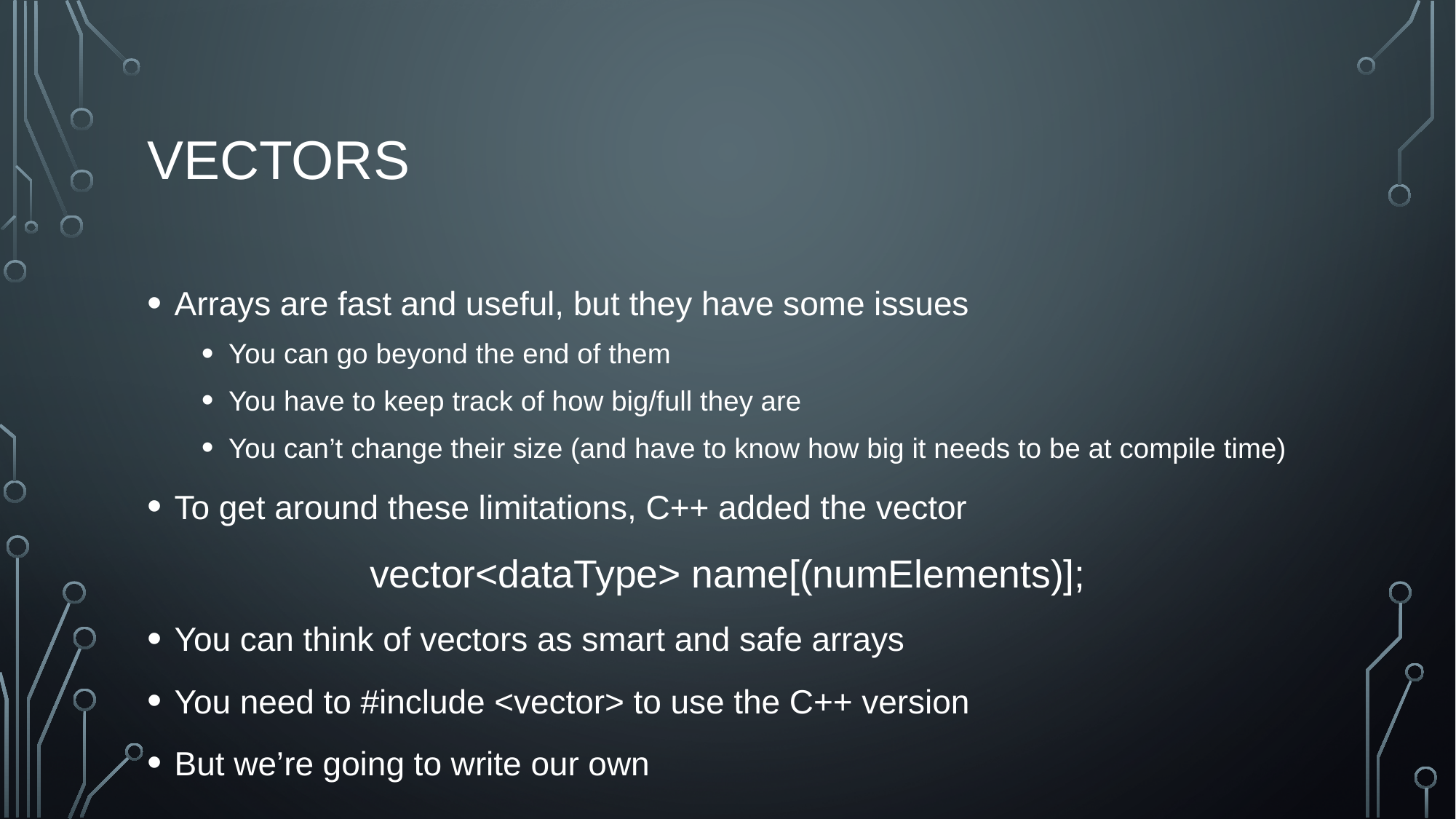

# Vectors
Arrays are fast and useful, but they have some issues
You can go beyond the end of them
You have to keep track of how big/full they are
You can’t change their size (and have to know how big it needs to be at compile time)
To get around these limitations, C++ added the vector
vector<dataType> name[(numElements)];
You can think of vectors as smart and safe arrays
You need to #include <vector> to use the C++ version
But we’re going to write our own